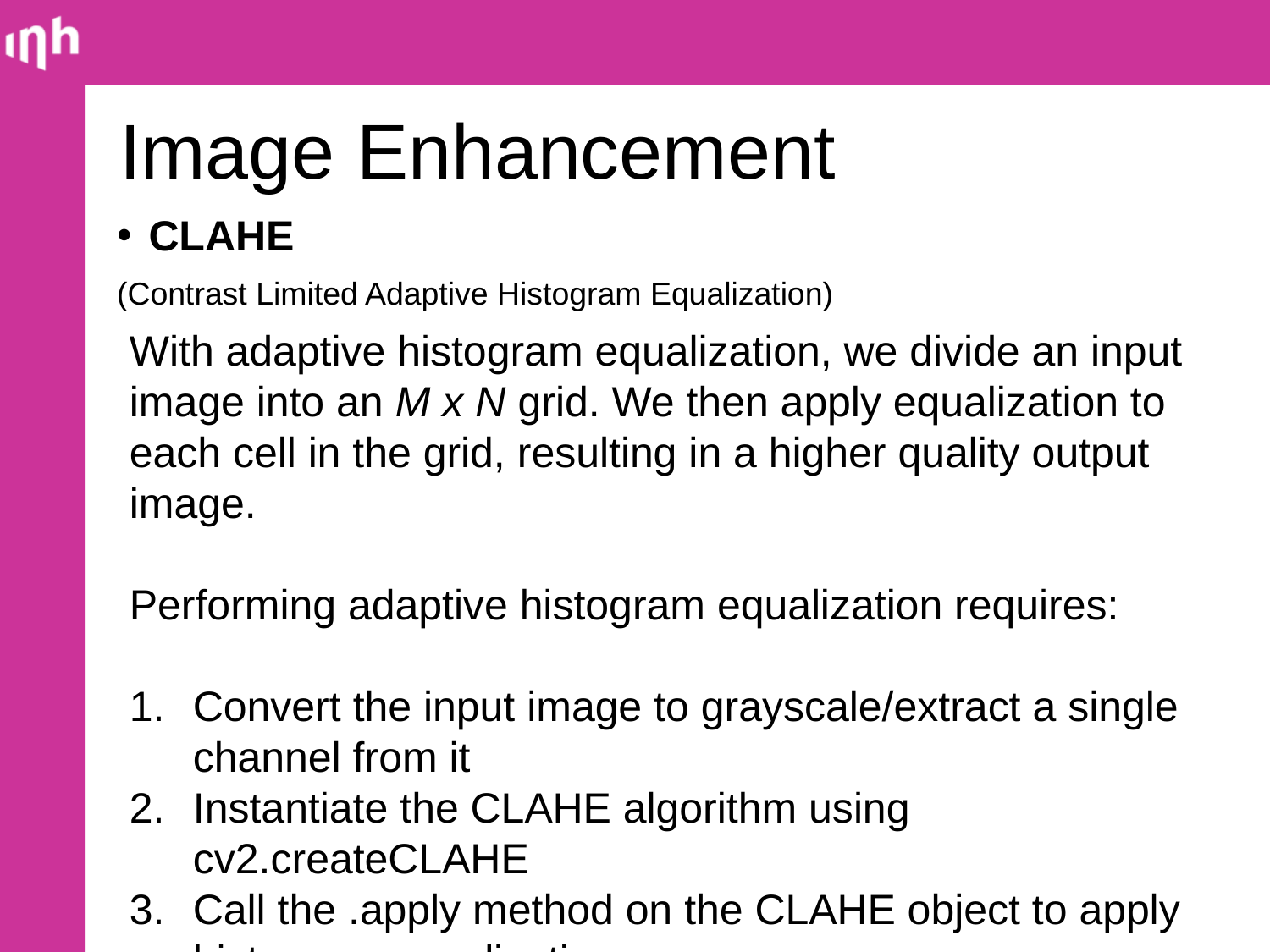

# Image Enhancement
CLAHE
(Contrast Limited Adaptive Histogram Equalization)

With adaptive histogram equalization, we divide an input image into an M x N grid. We then apply equalization to each cell in the grid, resulting in a higher quality output image.

Performing adaptive histogram equalization requires:

Convert the input image to grayscale/extract a single channel from it
Instantiate the CLAHE algorithm using cv2.createCLAHE
Call the .apply method on the CLAHE object to apply histogram equalization.